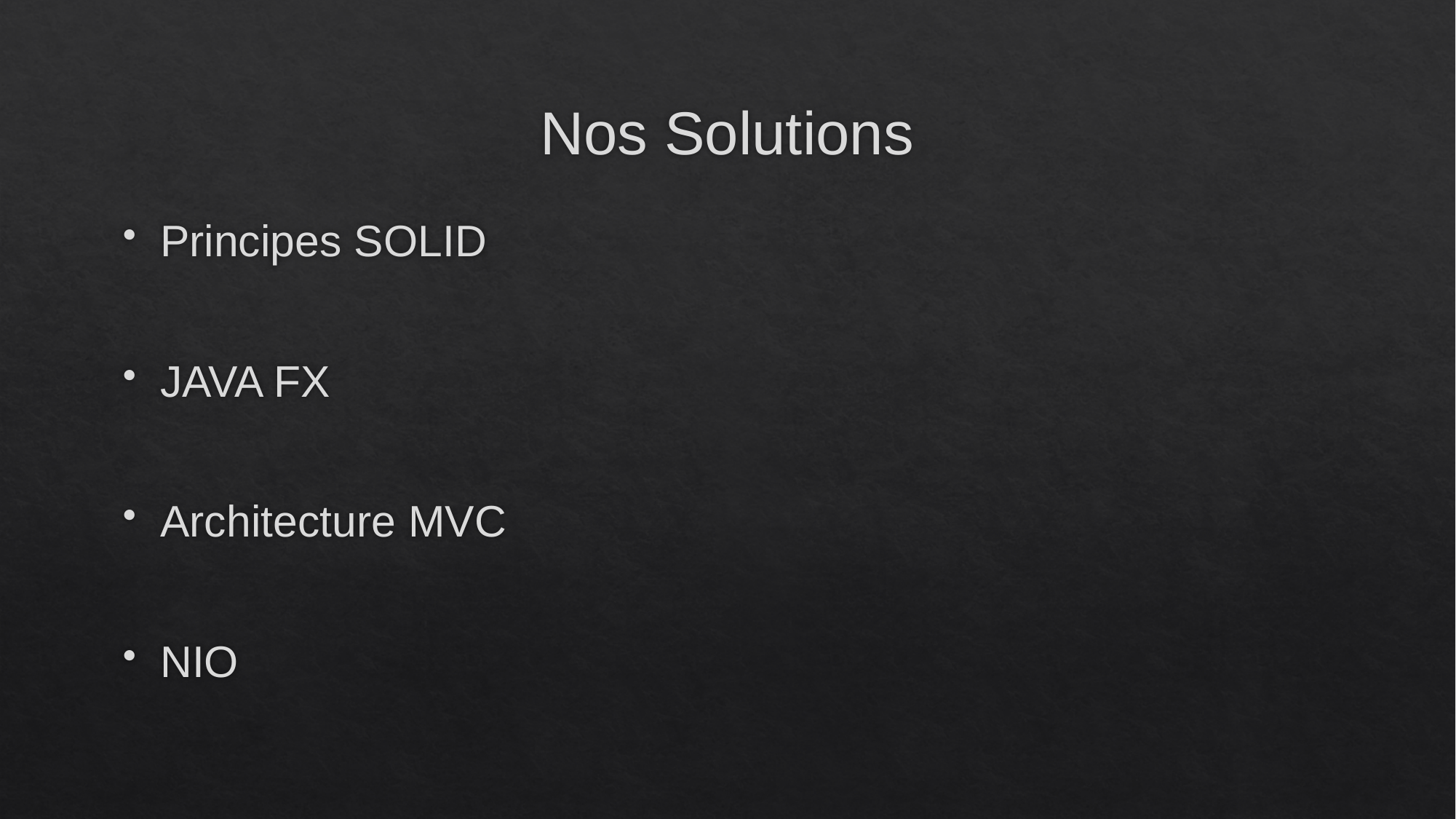

# Nos Solutions
Principes SOLID

JAVA FX

Architecture MVC

NIO